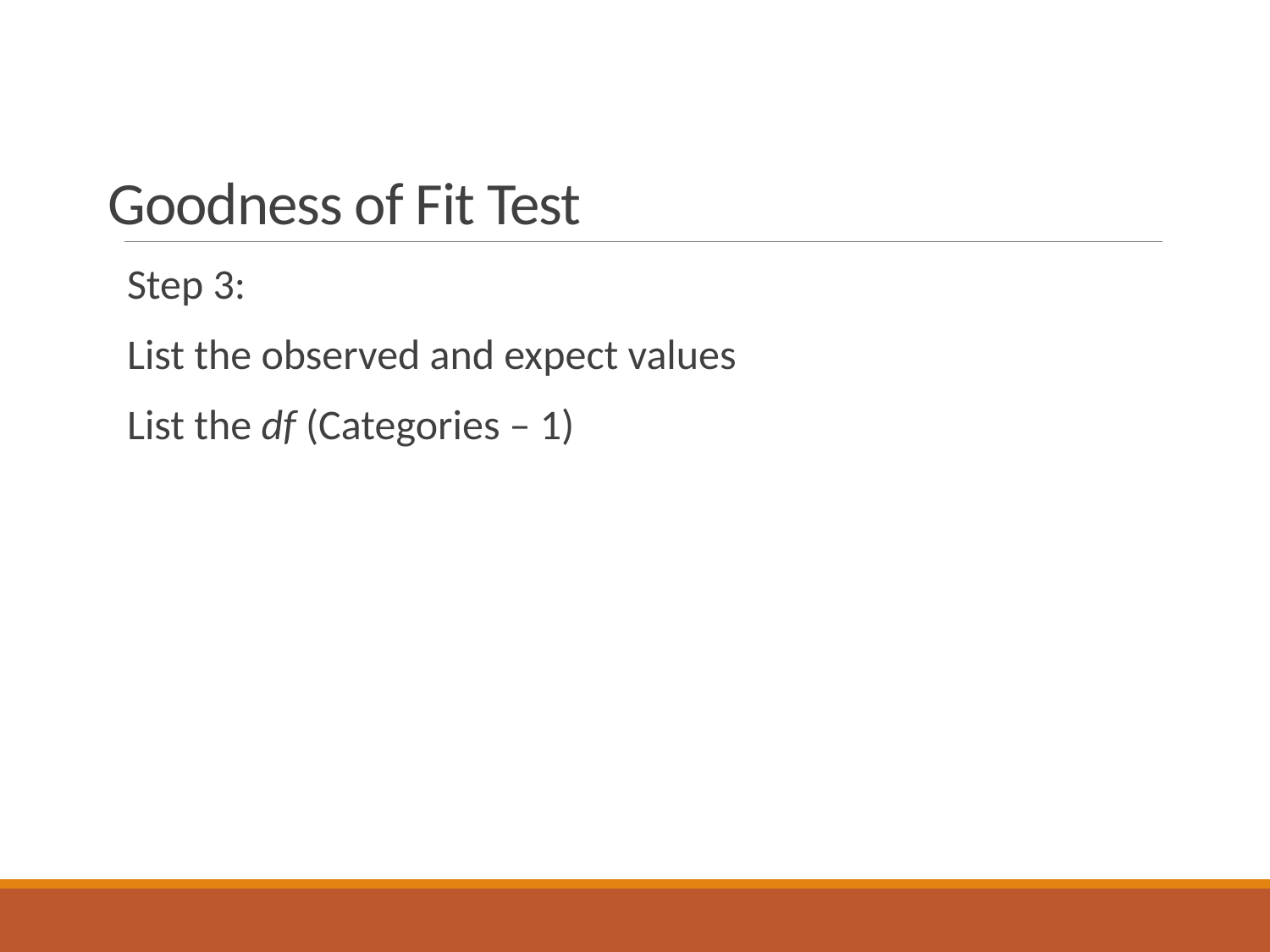

# Goodness of Fit Test
Step 3:
List the observed and expect values
List the df (Categories – 1)